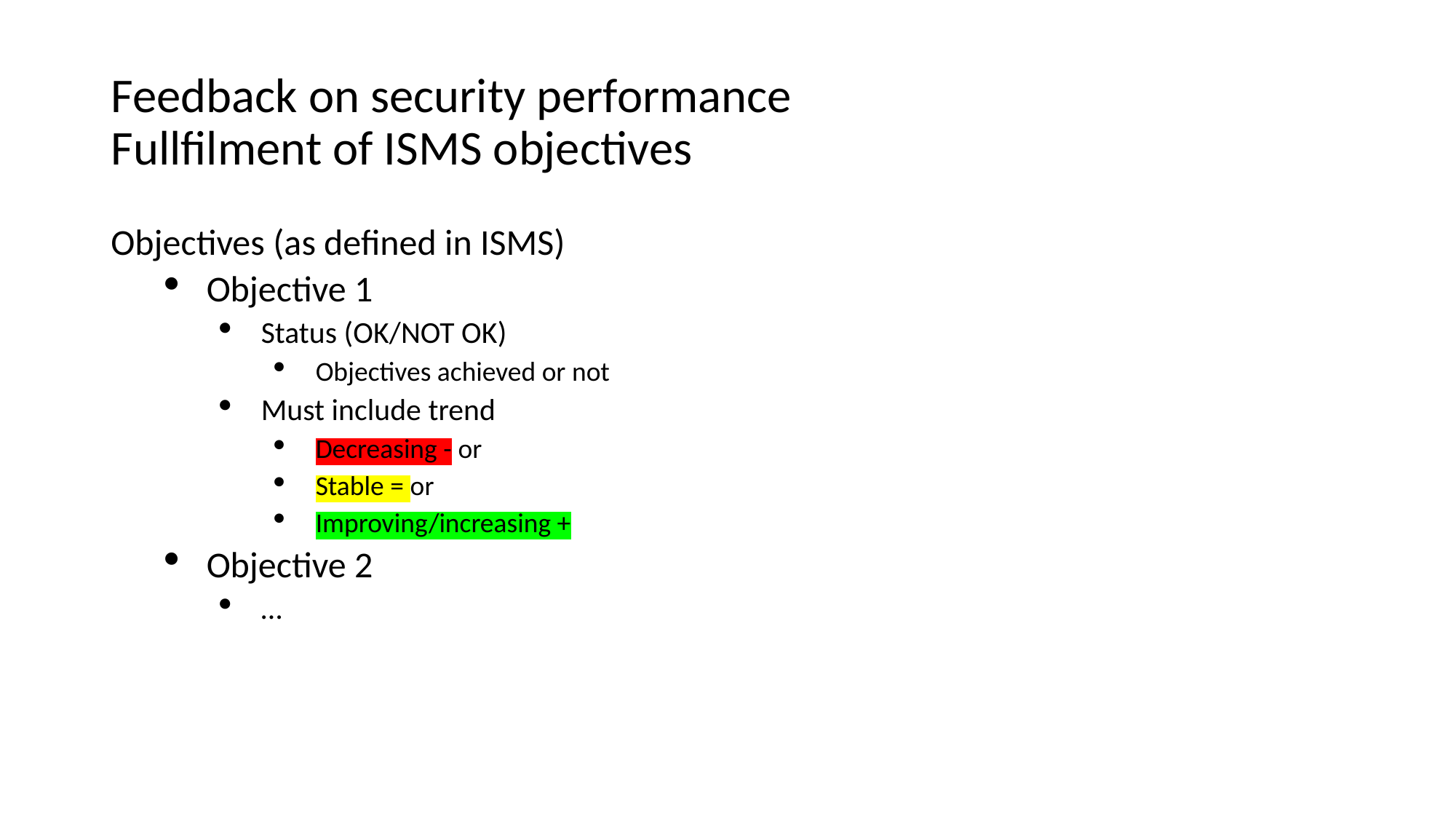

# Feedback on security performance Fullfilment of ISMS objectives
Objectives (as defined in ISMS)
Objective 1
Status (OK/NOT OK)
Objectives achieved or not
Must include trend
Decreasing - or
Stable = or
Improving/increasing +
Objective 2
…